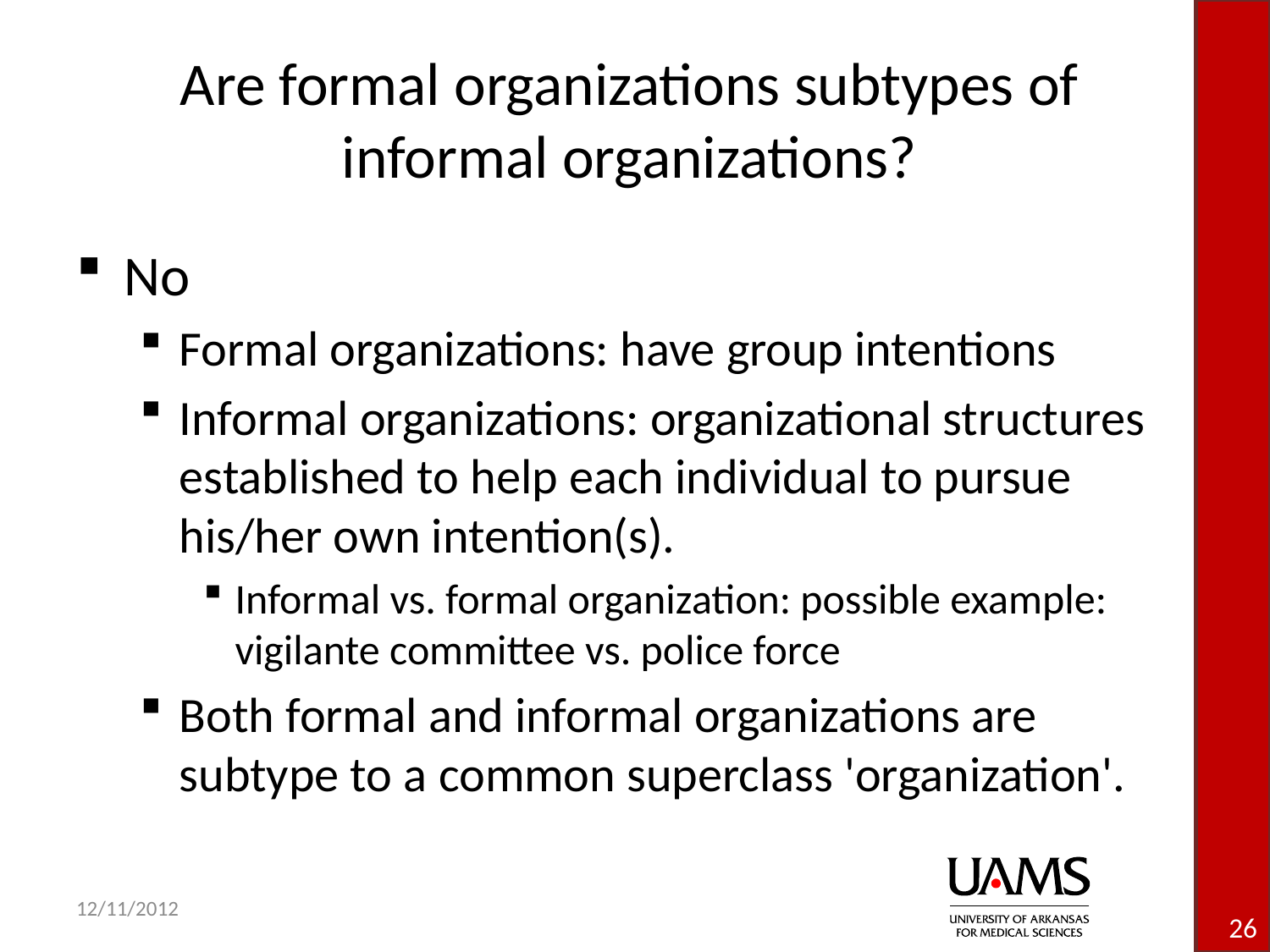

# Are formal organizations subtypes of informal organizations?
No
Formal organizations: have group intentions
Informal organizations: organizational structures established to help each individual to pursue his/her own intention(s).
Informal vs. formal organization: possible example: vigilante committee vs. police force
Both formal and informal organizations are subtype to a common superclass 'organization'.

26